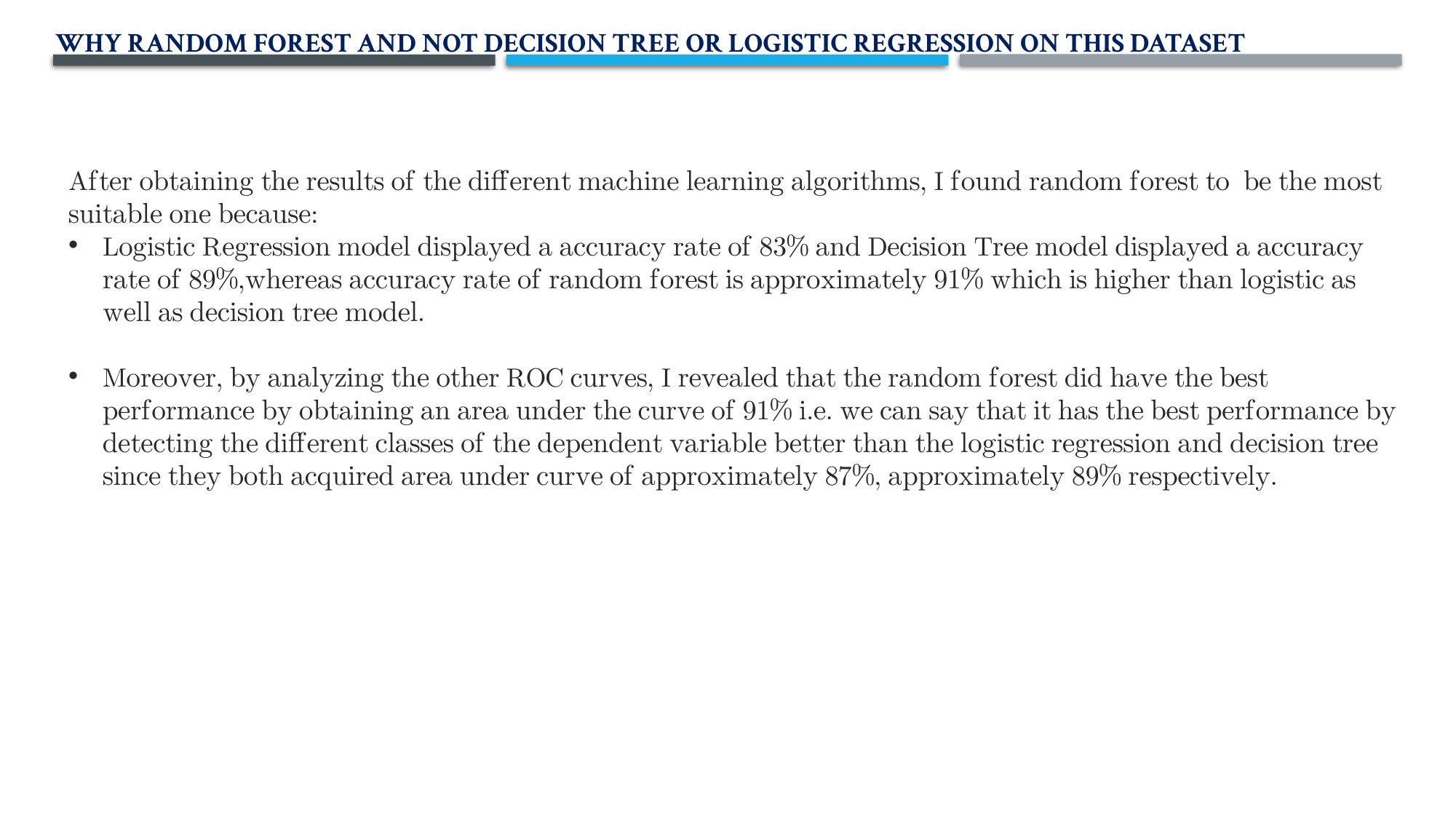

WHY RANDOM FOREST AND NOT DECISION TREE OR LOGISTIC REGRESSION ON THIS DATASET
After obtaining the results of the different machine learning algorithms, I found random forest to  be the most suitable one because:
Logistic Regression model displayed a accuracy rate of 83% and Decision Tree model displayed a accuracy rate of 89%,whereas accuracy rate of random forest is approximately 91% which is higher than logistic as well as decision tree model.

Moreover, by analyzing the other ROC curves, I revealed that the random forest did have the best performance by obtaining an area under the curve of 91% i.e. we can say that it has the best performance by detecting the different classes of the dependent variable better than the logistic regression and decision tree since they both acquired area under curve of approximately 87%, approximately 89% respectively.